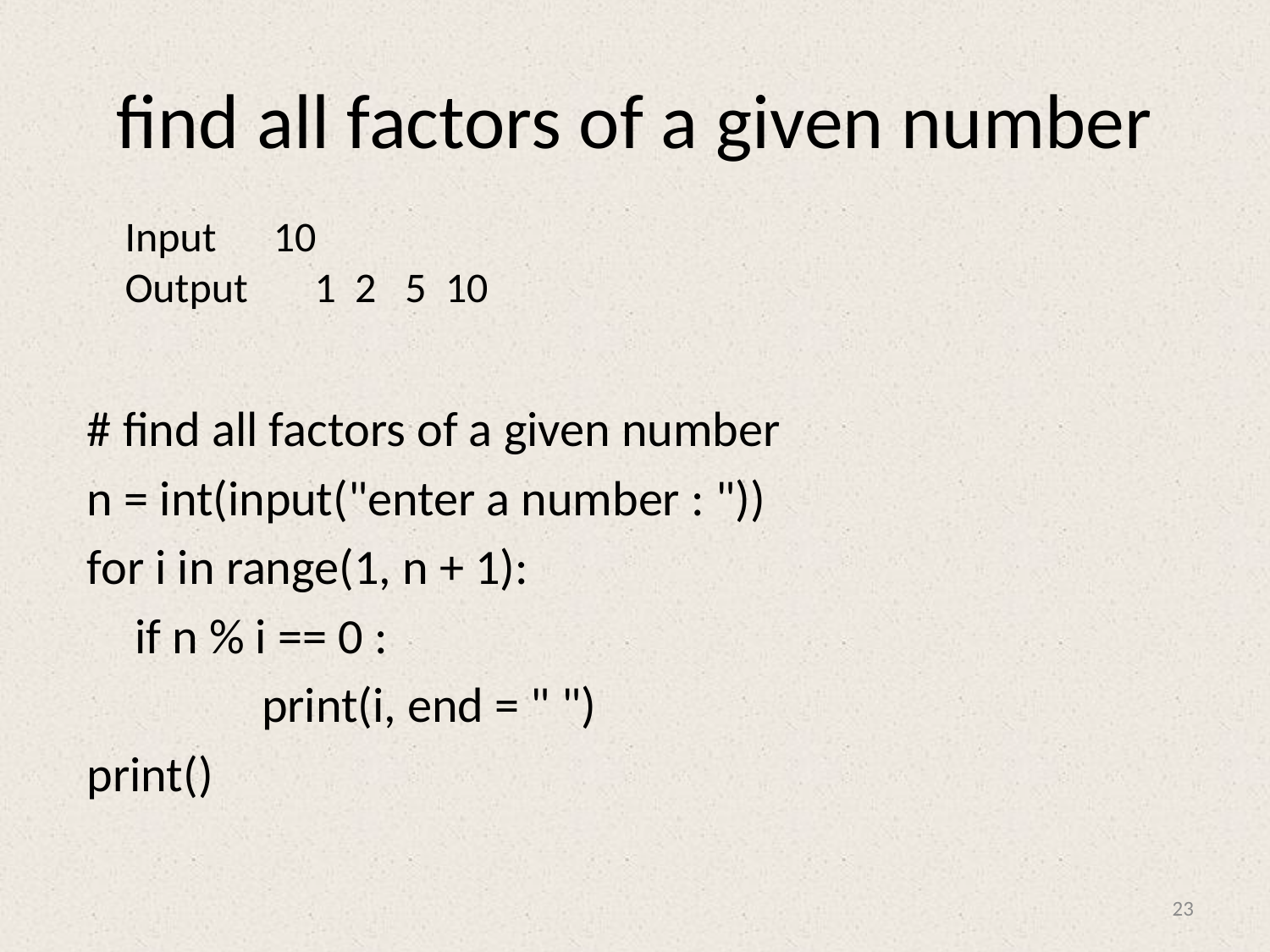

# find all factors of a given number
Input      10
Output       1  2   5  10
# find all factors of a given number
n = int(input("enter a number : "))
for i in range(1, n + 1):
	if n % i == 0 :
		print(i, end = " ")
print()

23